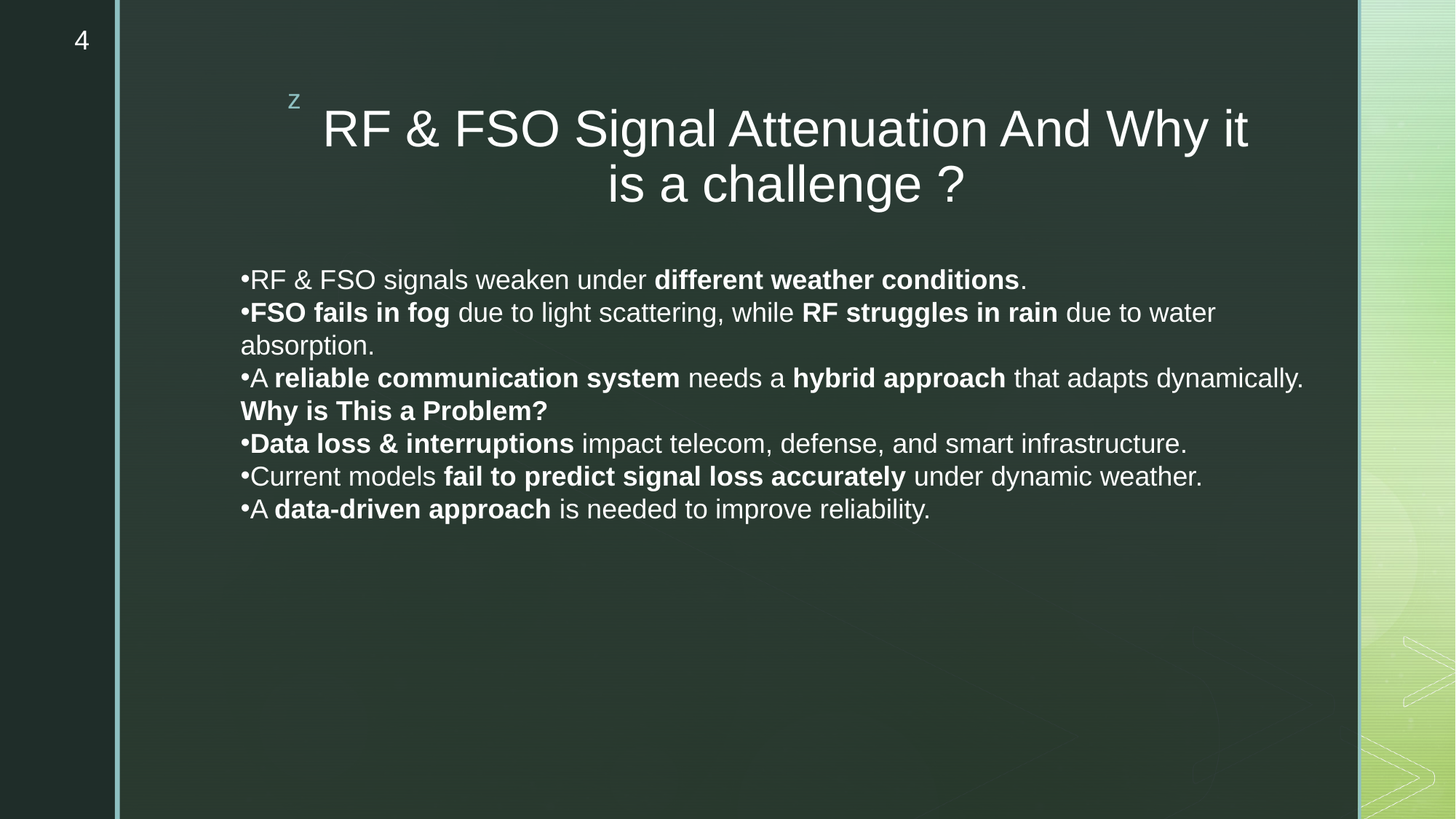

4
# RF & FSO Signal Attenuation And Why it is a challenge ?
RF & FSO signals weaken under different weather conditions.
FSO fails in fog due to light scattering, while RF struggles in rain due to water absorption.
A reliable communication system needs a hybrid approach that adapts dynamically.
Why is This a Problem?
Data loss & interruptions impact telecom, defense, and smart infrastructure.
Current models fail to predict signal loss accurately under dynamic weather.
A data-driven approach is needed to improve reliability.